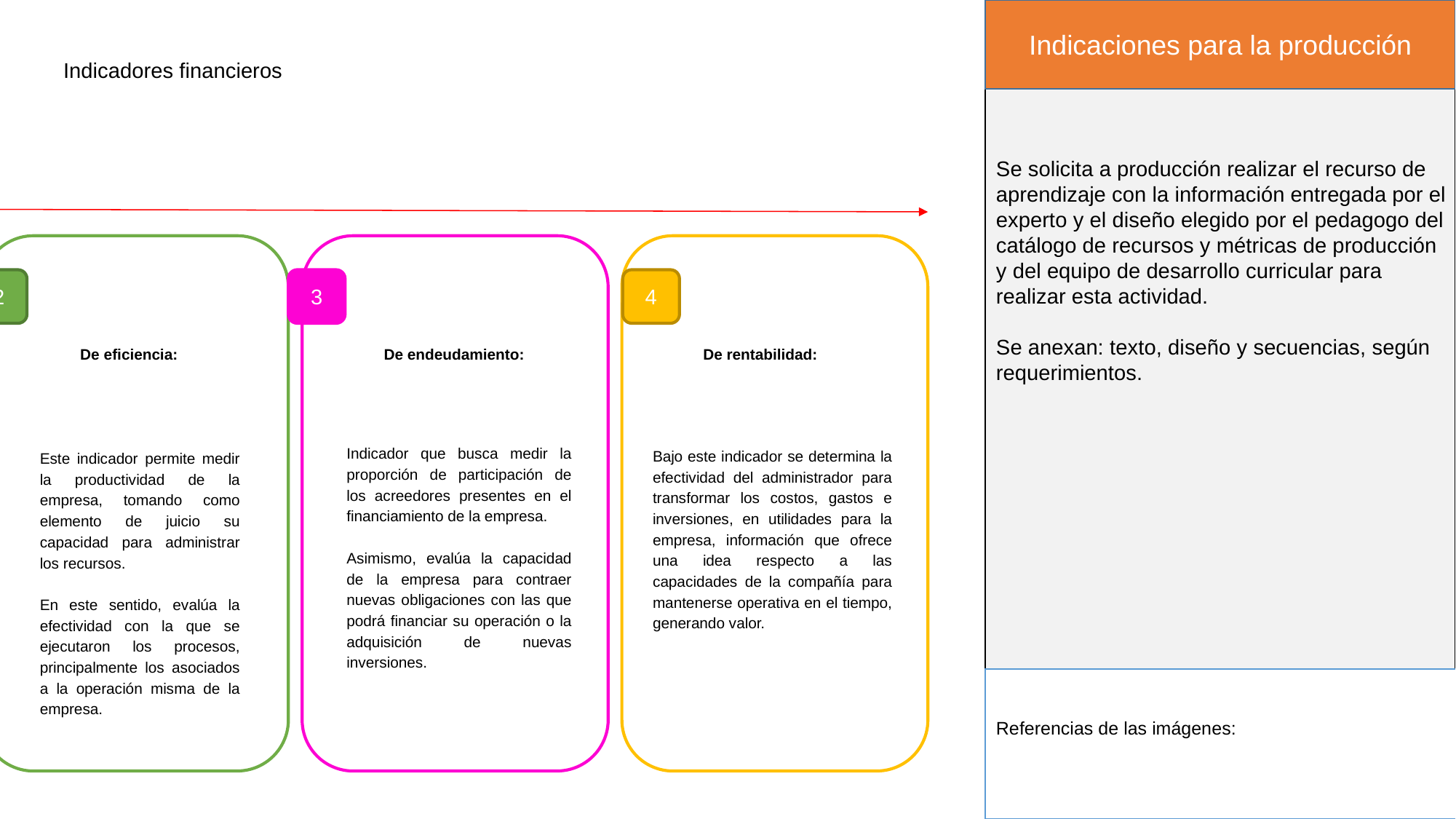

Indicaciones para la producción
Indicadores financieros
Se solicita a producción realizar el recurso de aprendizaje con la información entregada por el experto y el diseño elegido por el pedagogo del catálogo de recursos y métricas de producción  y del equipo de desarrollo curricular para realizar esta actividad.

Se anexan: texto, diseño y secuencias, según requerimientos.

4
3
2
1

De rentabilidad:

De endeudamiento:

De eficiencia:
De liquidez:
Indicador que busca medir la proporción de participación de los acreedores presentes en el financiamiento de la empresa.

Asimismo, evalúa la capacidad de la empresa para contraer nuevas obligaciones con las que podrá financiar su operación o la adquisición de nuevas inversiones.
Bajo este indicador se determina la efectividad del administrador para transformar los costos, gastos e inversiones, en utilidades para la empresa, información que ofrece una idea respecto a las capacidades de la compañía para mantenerse operativa en el tiempo, generando valor.
Indicador que hace referencia a la capacidad que una organización tiene para cumplir con sus obligaciones a corto plazo de forma oportuna.

Estos indicadores miden tanto la cantidad de dinero en efectivo disponible como las capacidades de la empresa para generarlo.
Este indicador permite medir la productividad de la empresa, tomando como elemento de juicio su capacidad para administrar los recursos.

En este sentido, evalúa la efectividad con la que se ejecutaron los procesos, principalmente los asociados a la operación misma de la empresa.
Referencias de las imágenes: